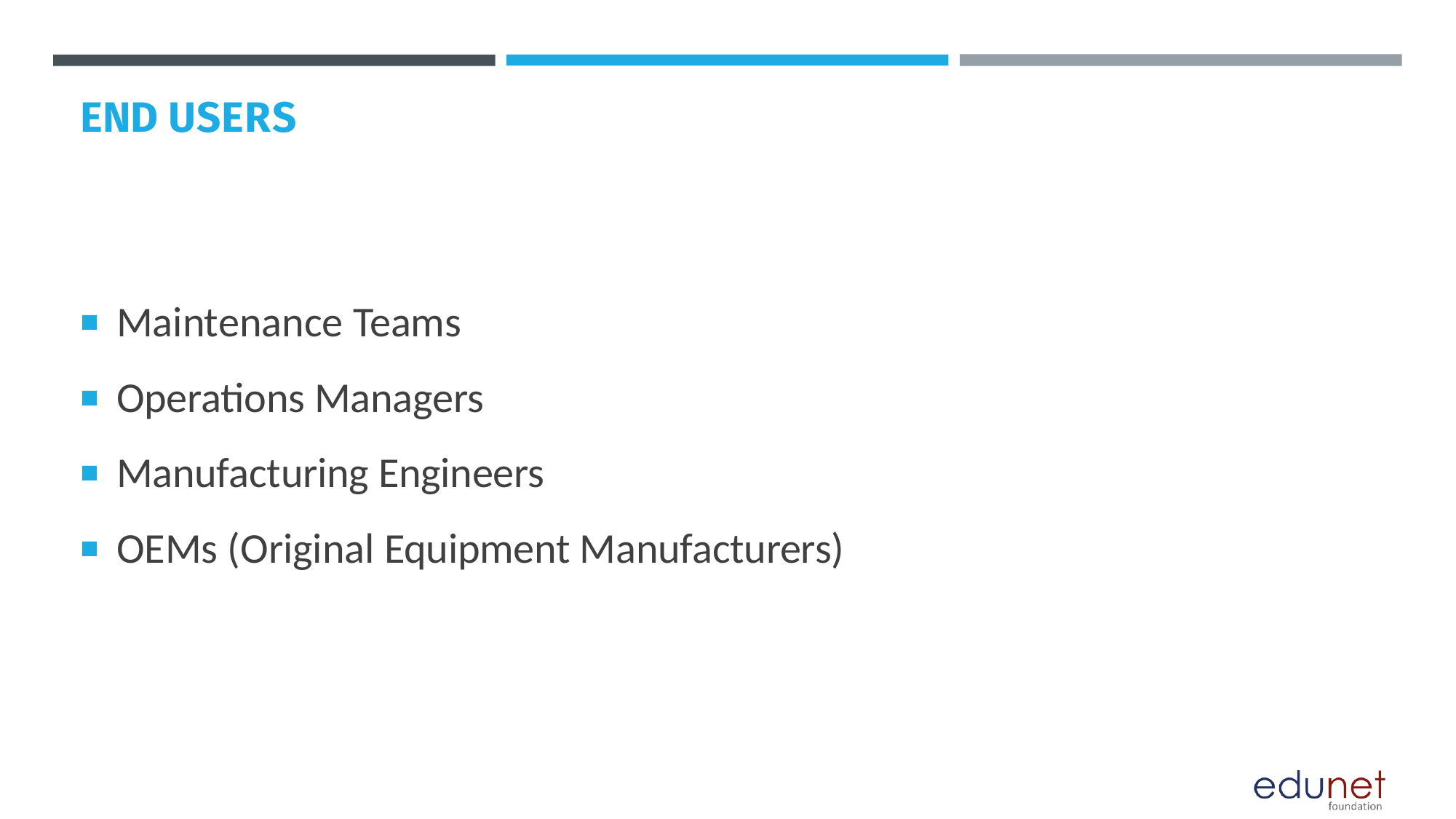

END USERS
Maintenance Teams
Operations Managers
Manufacturing Engineers
OEMs (Original Equipment Manufacturers)